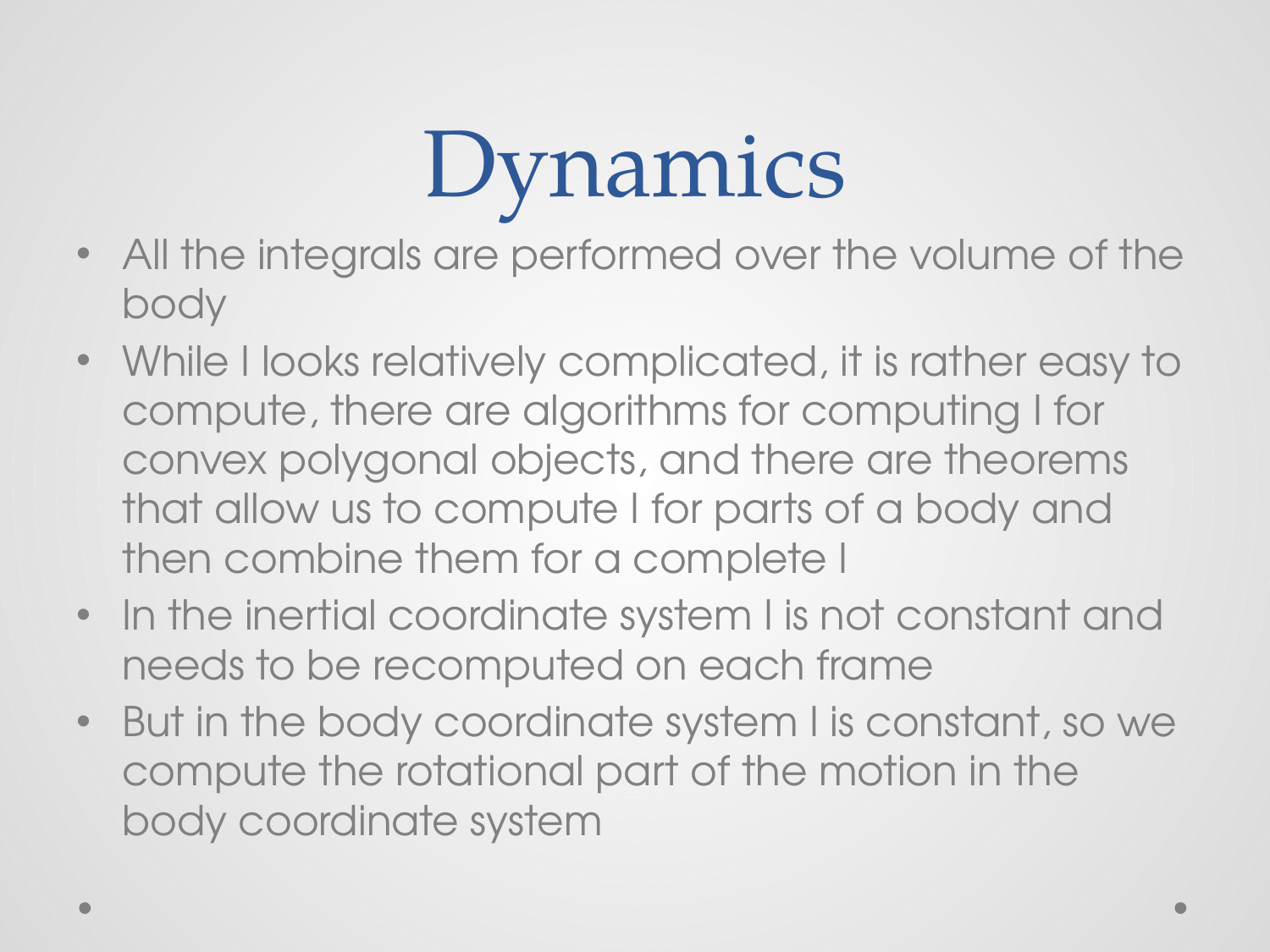

# Dynamics
All the integrals are performed over the volume of the body
While I looks relatively complicated, it is rather easy to compute, there are algorithms for computing I for convex polygonal objects, and there are theorems that allow us to compute I for parts of a body and then combine them for a complete I
In the inertial coordinate system I is not constant and needs to be recomputed on each frame
But in the body coordinate system I is constant, so we compute the rotational part of the motion in the body coordinate system